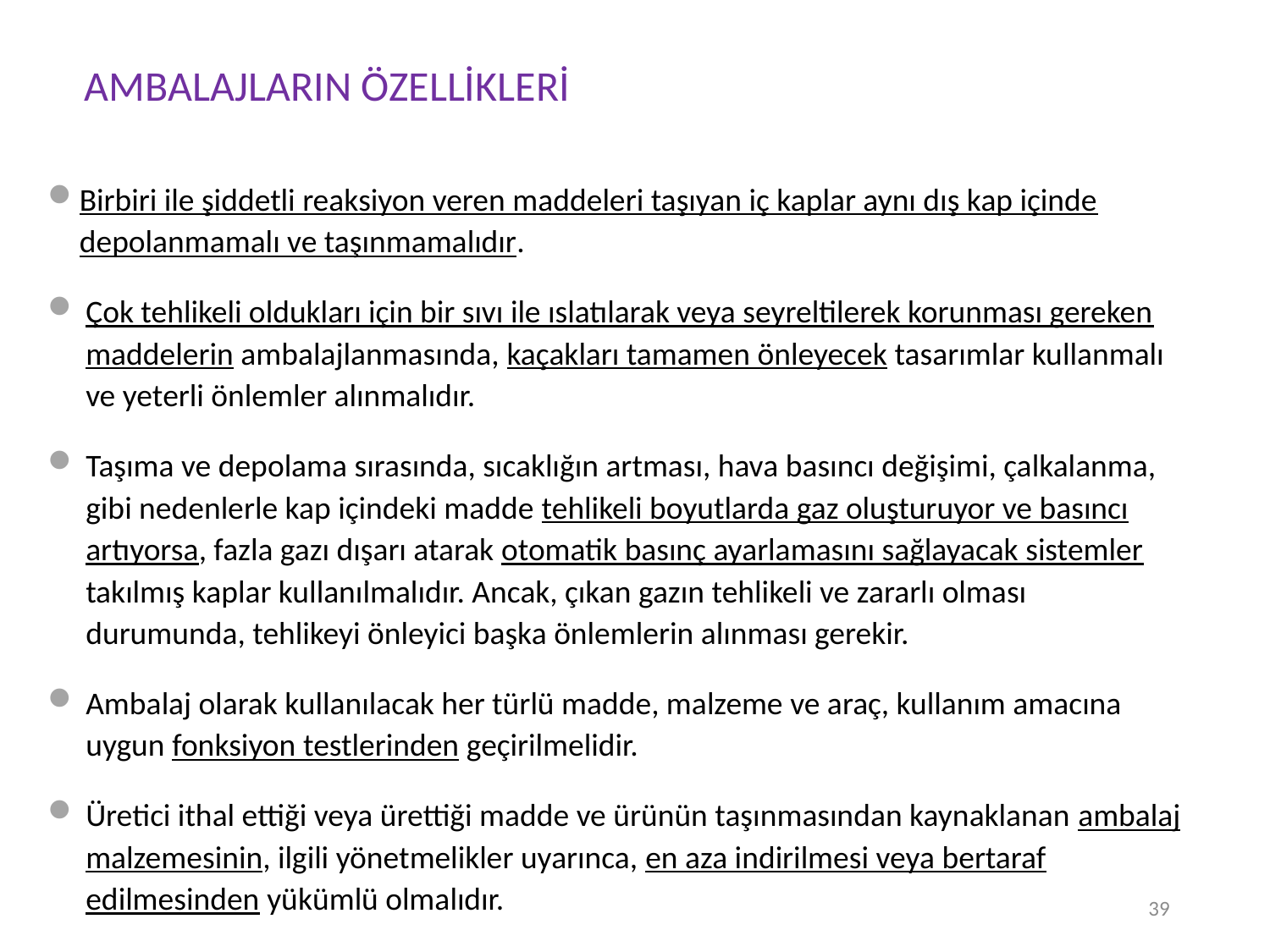

39
Ambalajların özellikleri
Birbiri ile şiddetli reaksiyon veren maddeleri taşıyan iç kaplar aynı dış kap içinde depolanmamalı ve taşınmamalıdır.
Çok tehlikeli oldukları için bir sıvı ile ıslatılarak veya seyreltilerek korunması gereken maddelerin ambalajlanmasında, kaçakları tamamen önleyecek tasarımlar kullanmalı ve yeterli önlemler alınmalıdır.
Taşıma ve depolama sırasında, sıcaklığın artması, hava basıncı değişimi, çalkalanma, gibi nedenlerle kap içindeki madde tehlikeli boyutlarda gaz oluşturuyor ve basıncı artıyorsa, fazla gazı dışarı atarak otomatik basınç ayarlamasını sağlayacak sistemler takılmış kaplar kullanılmalıdır. Ancak, çıkan gazın tehlikeli ve zararlı olması durumunda, tehlikeyi önleyici başka önlemlerin alınması gerekir.
Ambalaj olarak kullanılacak her türlü madde, malzeme ve araç, kullanım amacına uygun fonksiyon testlerinden geçirilmelidir.
Üretici ithal ettiği veya ürettiği madde ve ürünün taşınmasından kaynaklanan ambalaj malzemesinin, ilgili yönetmelikler uyarınca, en aza indirilmesi veya bertaraf edilmesinden yükümlü olmalıdır.